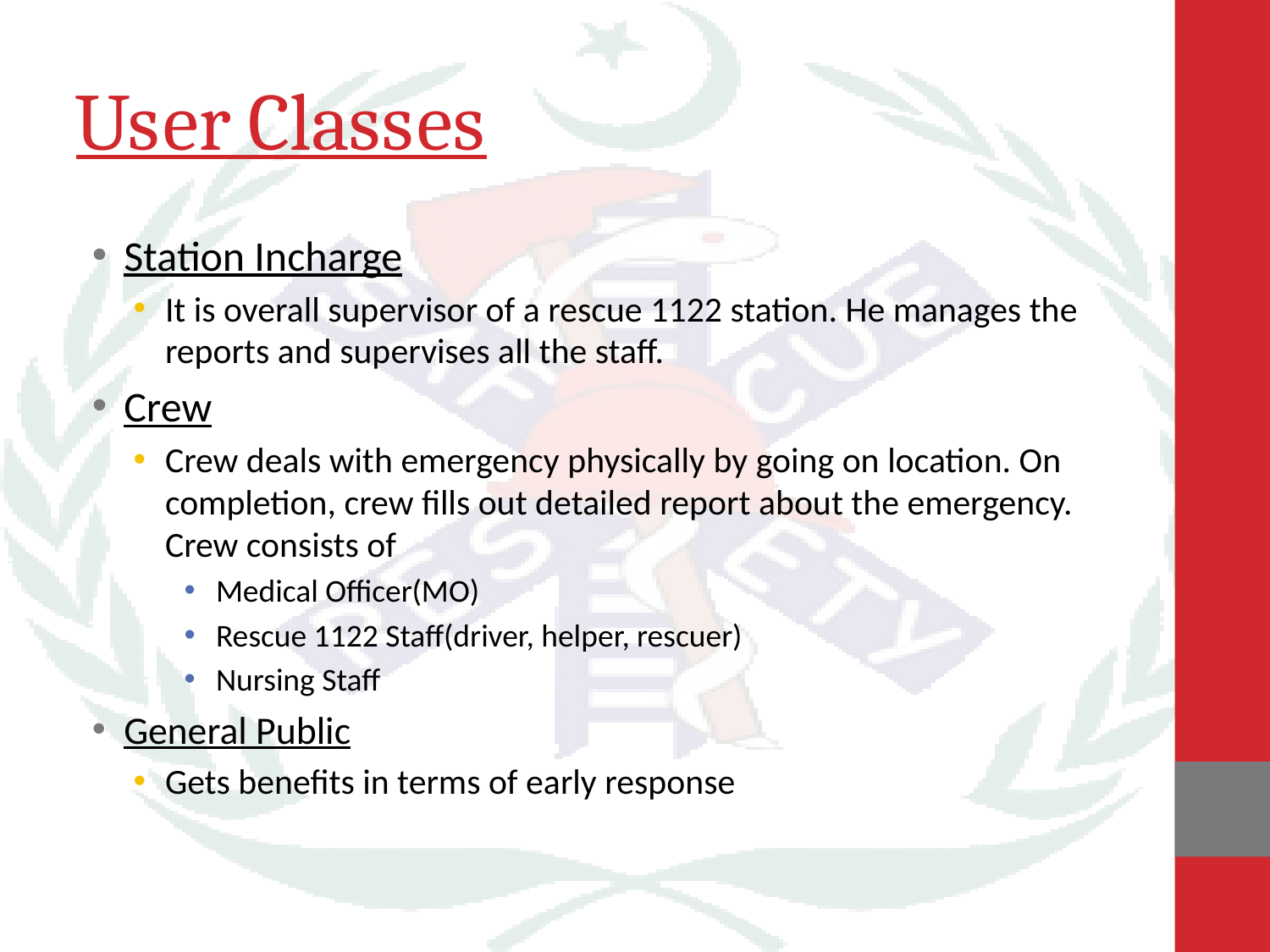

# User Classes
Station Incharge
It is overall supervisor of a rescue 1122 station. He manages the reports and supervises all the staff.
Crew
Crew deals with emergency physically by going on location. On completion, crew fills out detailed report about the emergency. Crew consists of
Medical Officer(MO)
Rescue 1122 Staff(driver, helper, rescuer)
Nursing Staff
General Public
Gets benefits in terms of early response